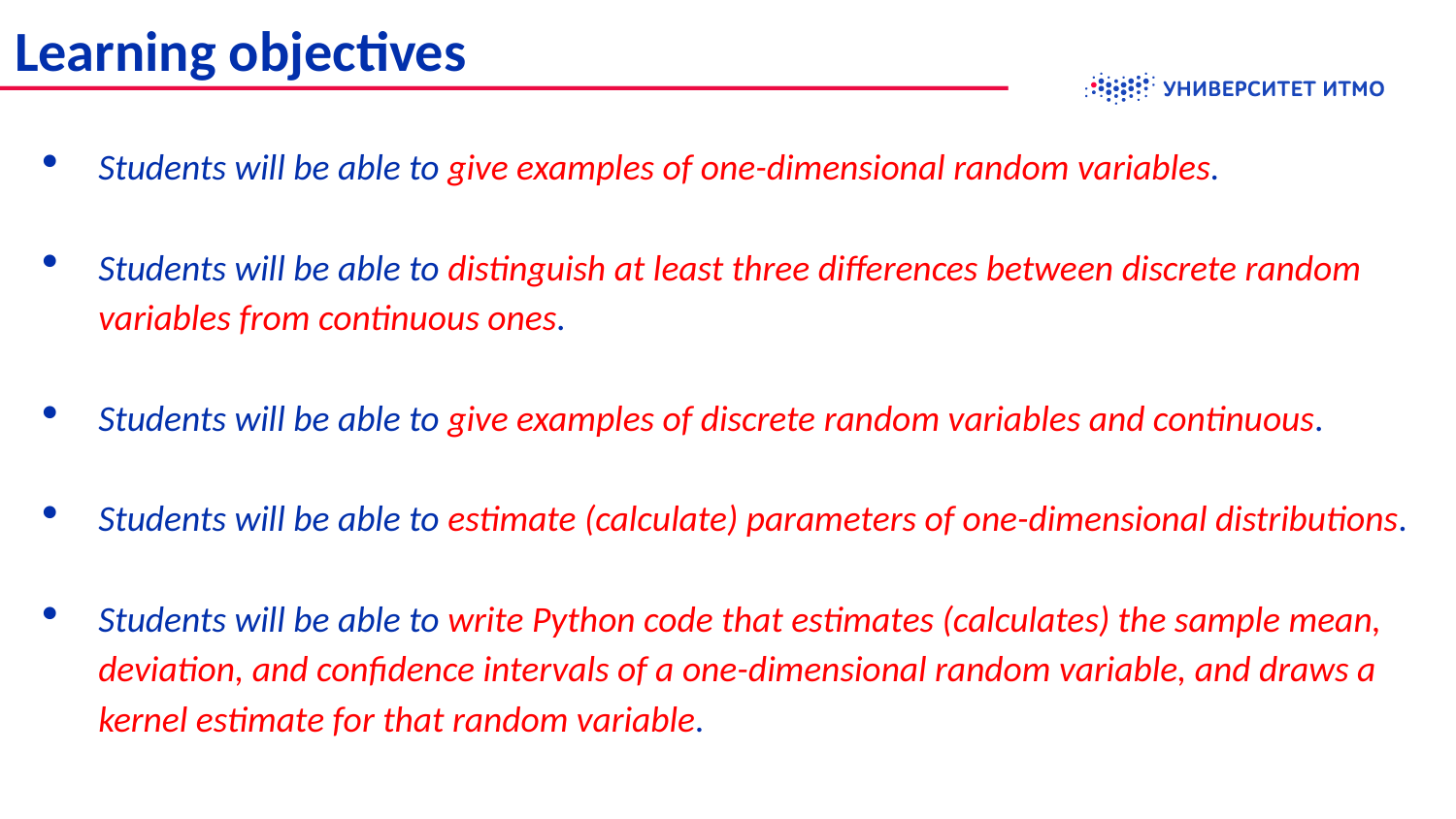

# Learning objectives
Колонтитул
Students will be able to give examples of one-dimensional random variables.

Students will be able to distinguish at least three differences between discrete random variables from continuous ones.

Students will be able to give examples of discrete random variables and continuous.

Students will be able to estimate (calculate) parameters of one-dimensional distributions.

Students will be able to write Python code that estimates (calculates) the sample mean, deviation, and confidence intervals of a one-dimensional random variable, and draws a kernel estimate for that random variable.